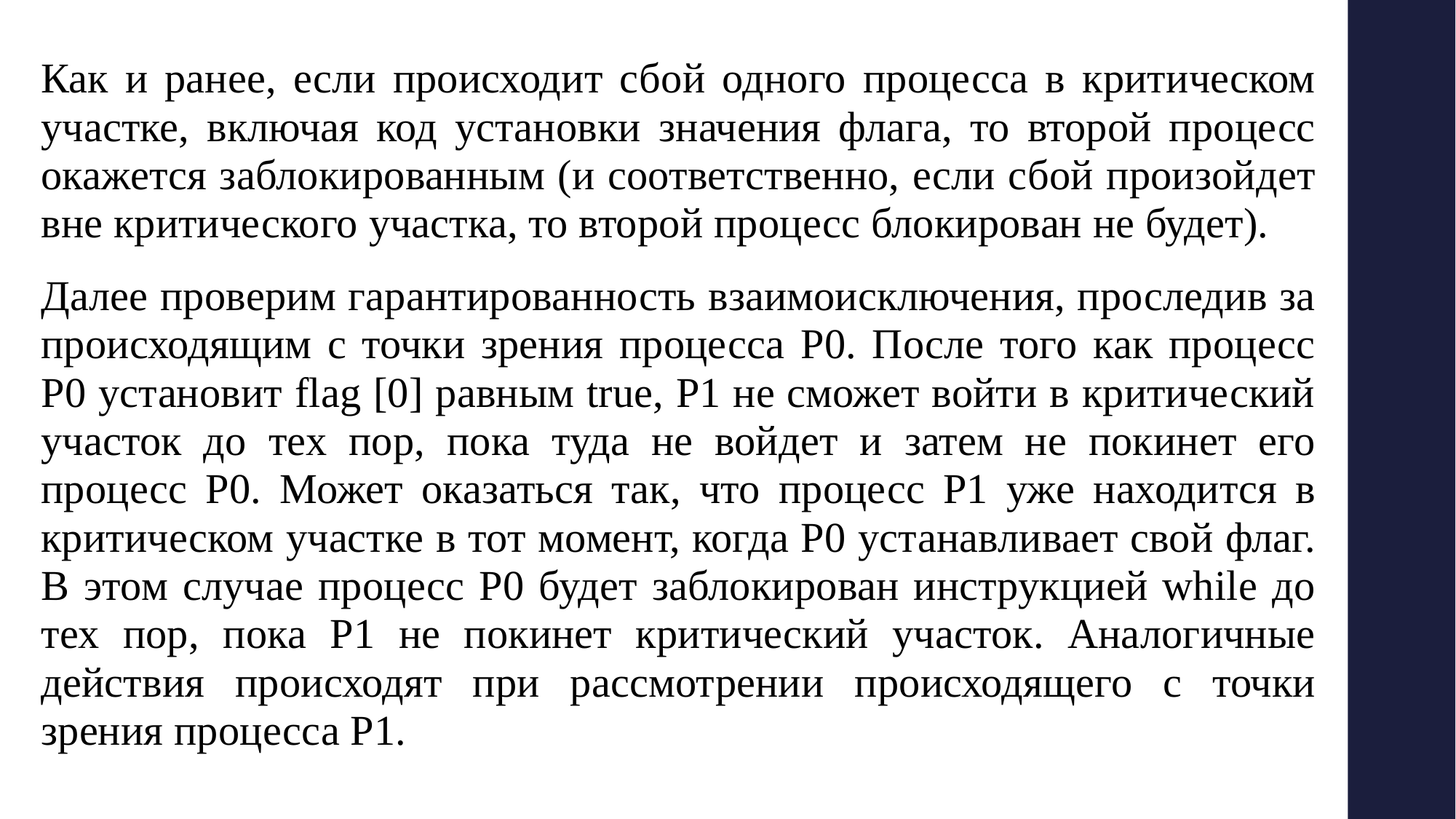

Как и ранее, если происходит сбой одного процесса в критическом участке, включая код установки значения флага, то второй процесс окажется заблокированным (и соответственно, если сбой произойдет вне критического участка, то второй процесс блокирован не будет).
Далее проверим гарантированность взаимоисключения, проследив за происходящим с точки зрения процесса Р0. После того как процесс Р0 установит flag [0] равным true, P1 не сможет войти в критический участок до тех пор, пока туда не войдет и затем не покинет его процесс Р0. Может оказаться так, что процесс P1 уже находится в критическом участке в тот момент, когда Р0 устанавливает свой флаг. В этом случае процесс Р0 будет заблокирован инструкцией while до тех пор, пока P1 не покинет критический участок. Аналогичные действия происходят при рассмотрении происходящего с точки зрения процесса P1.